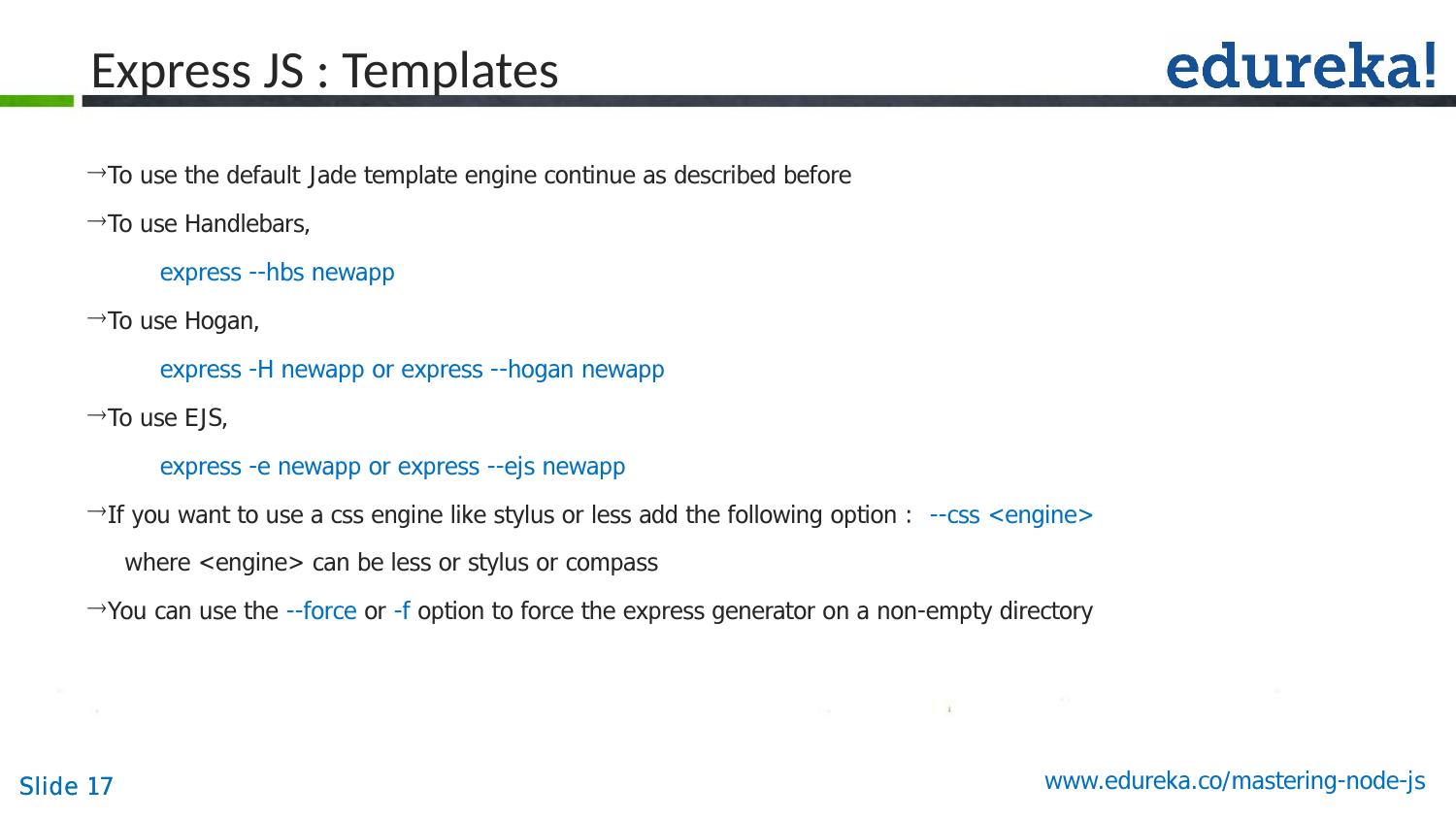

# Express JS : Templates
To use the default Jade template engine continue as described before
To use Handlebars,
express --hbs newapp
To use Hogan,
express -H newapp or express --hogan newapp
To use EJS,
express -e newapp or express --ejs newapp
If you want to use a css engine like stylus or less add the following option :  --css <engine>
     where <engine> can be less or stylus or compass
You can use the --force or -f option to force the express generator on a non-empty directory